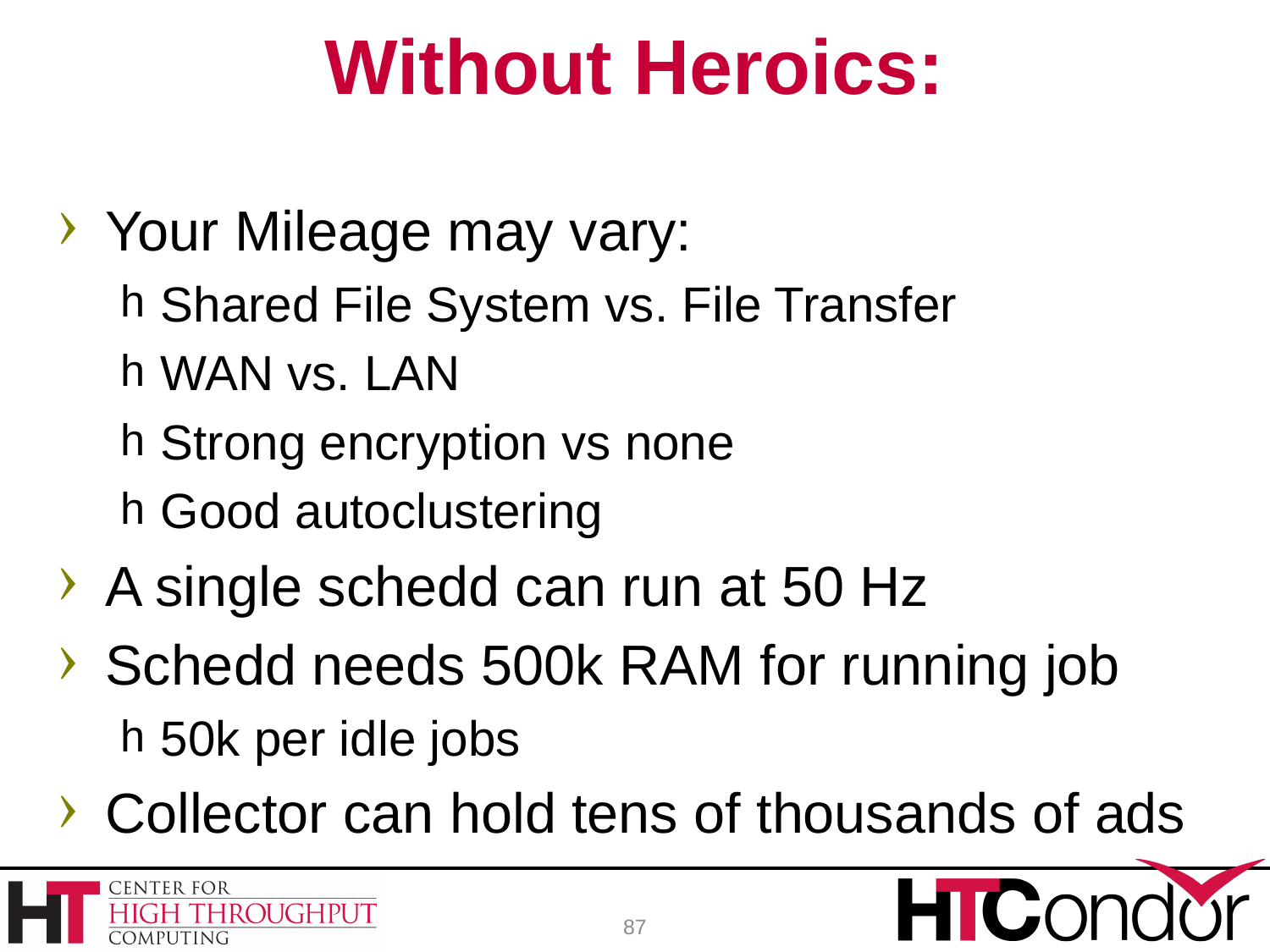

# Without Heroics:
Your Mileage may vary:
Shared File System vs. File Transfer
WAN vs. LAN
Strong encryption vs none
Good autoclustering
A single schedd can run at 50 Hz
Schedd needs 500k RAM for running job
50k per idle jobs
Collector can hold tens of thousands of ads
87